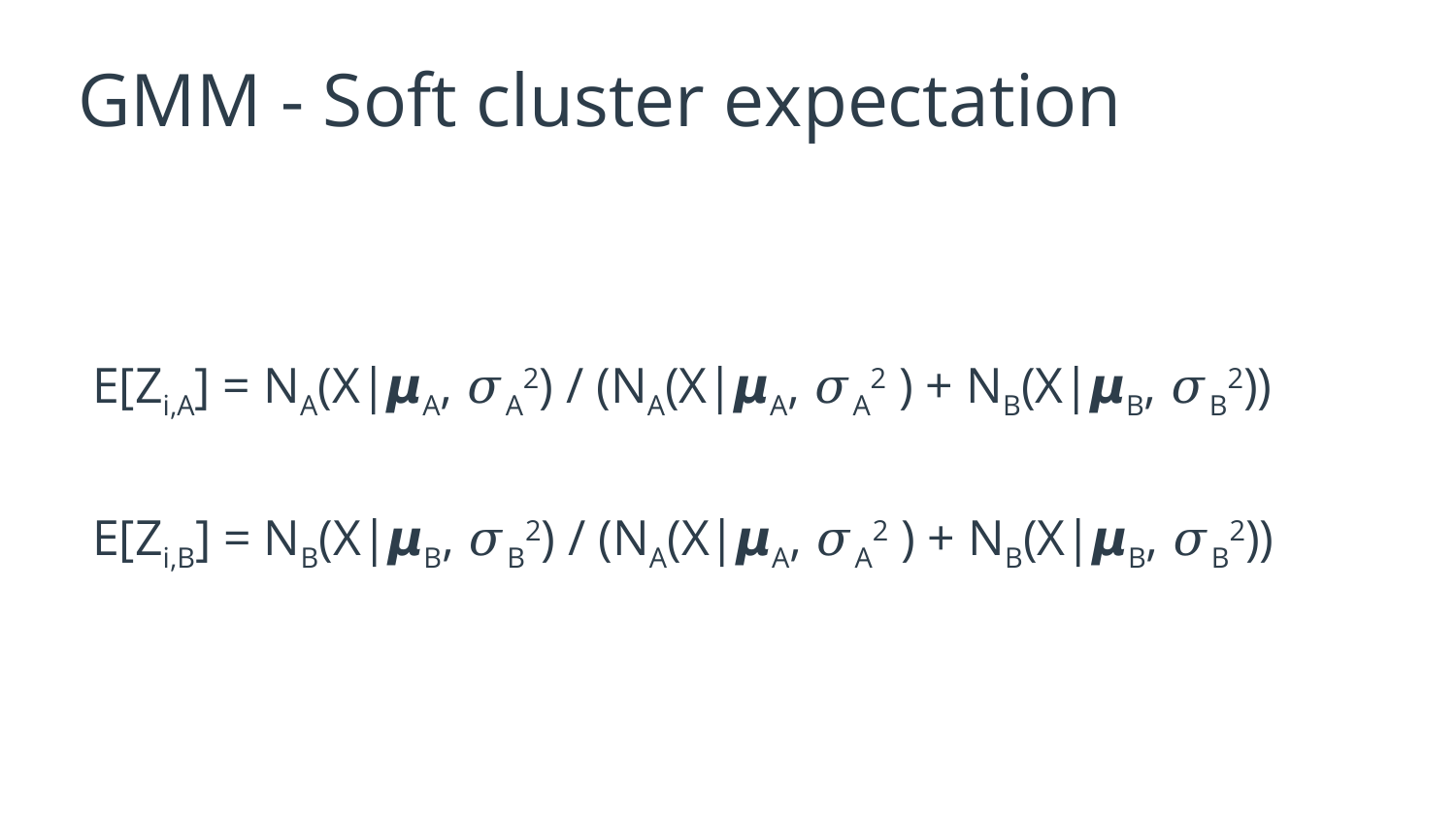

# GMM - Soft cluster expectation

E[Zi,A] = NA(X|𝞵A, 𝜎A2) / (NA(X|𝞵A, 𝜎A2 ) + NB(X|𝞵B, 𝜎B2))

E[Zi,B] = NB(X|𝞵B, 𝜎B2) / (NA(X|𝞵A, 𝜎A2 ) + NB(X|𝞵B, 𝜎B2))